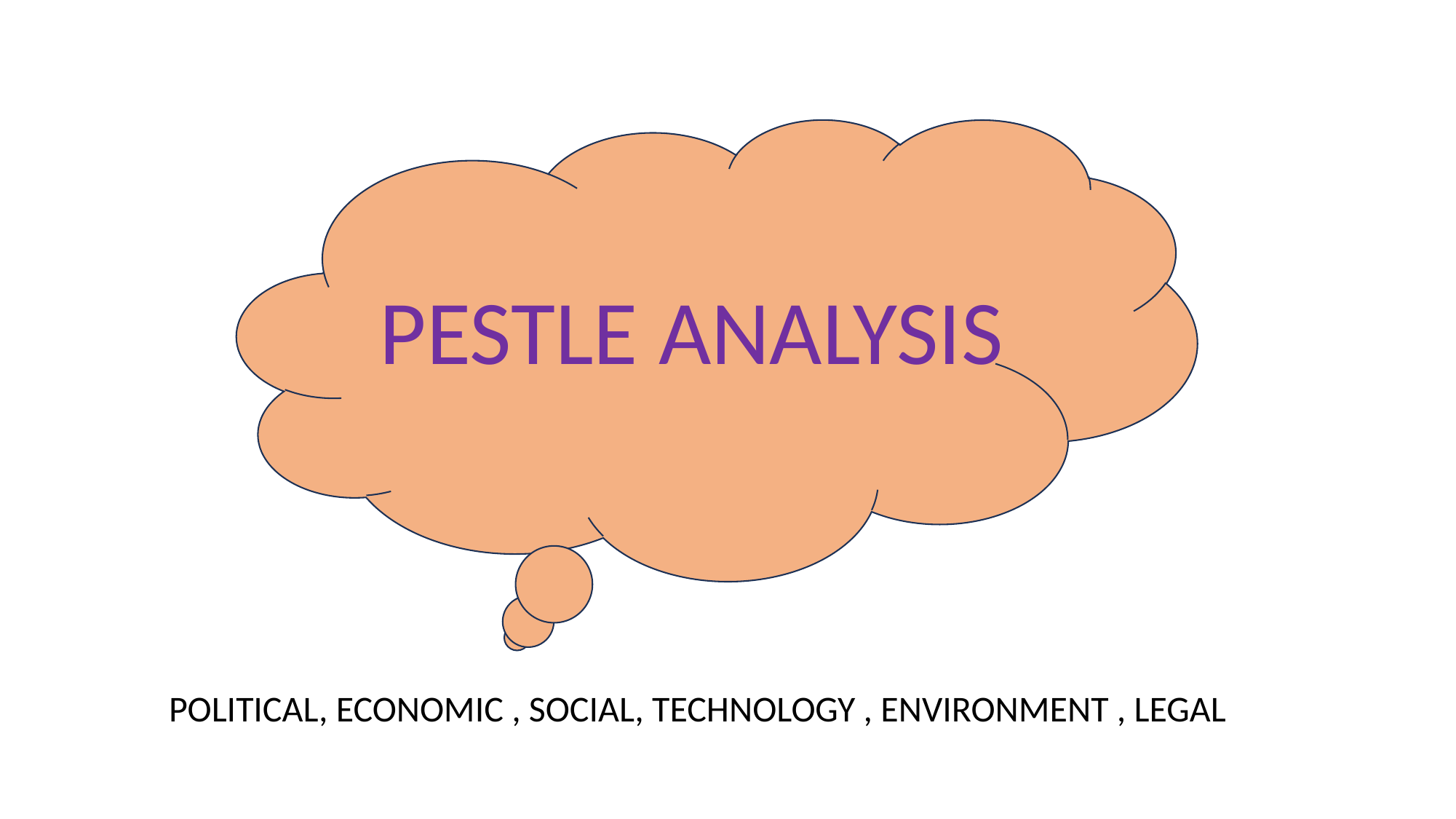

# PESTLE ANALYSIS
POLITICAL, ECONOMIC , SOCIAL, TECHNOLOGY , ENVIRONMENT , LEGAL